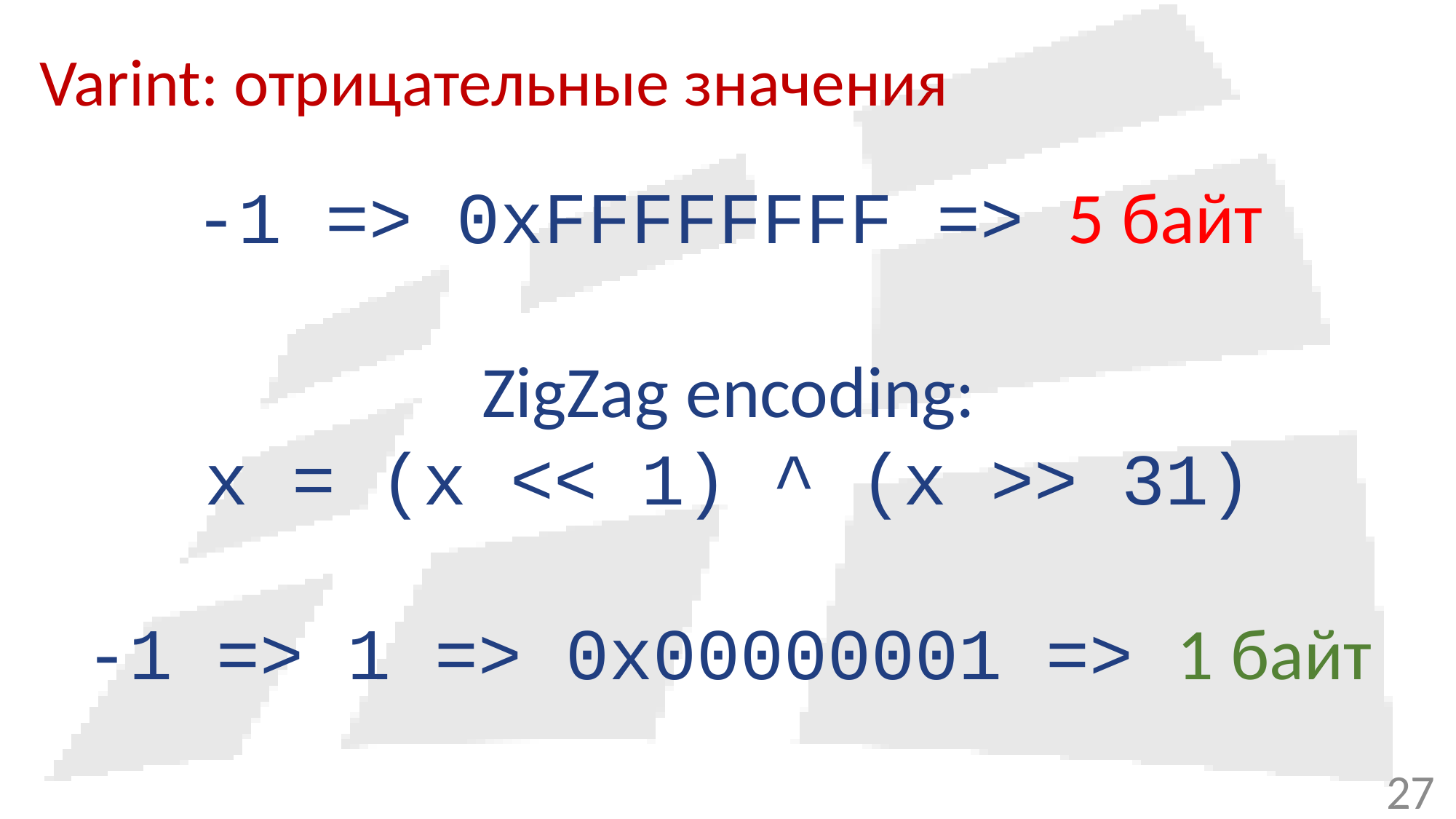

# Varint: отрицательные значения
-1 => 0xFFFFFFFF => 5 байт

ZigZag encoding:
x = (x << 1) ^ (x >> 31)

-1 => 1 => 0x00000001 => 1 байт
27